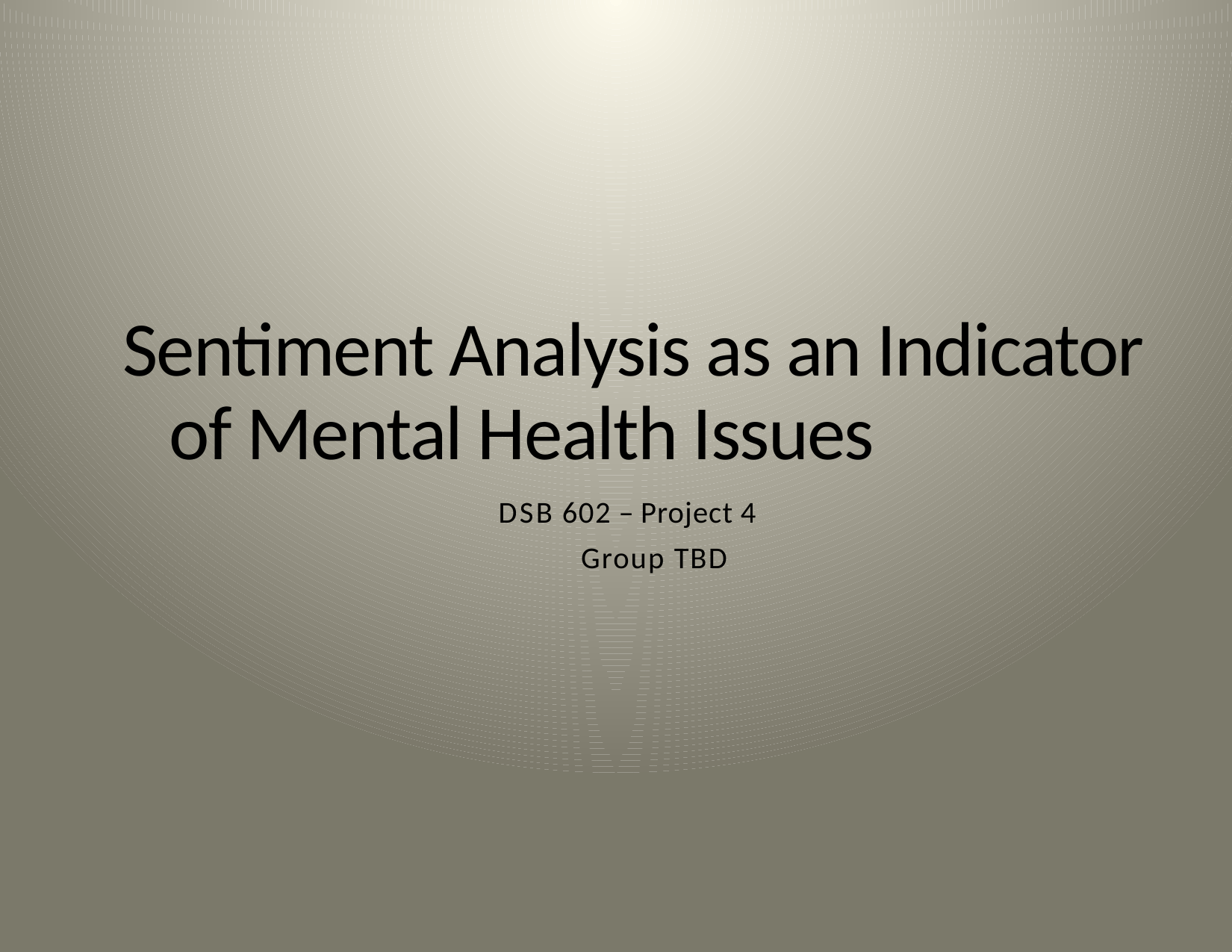

# Sentiment Analysis as an Indicator of Mental Health Issues
DSB 602 – Project 4
 Group TBD